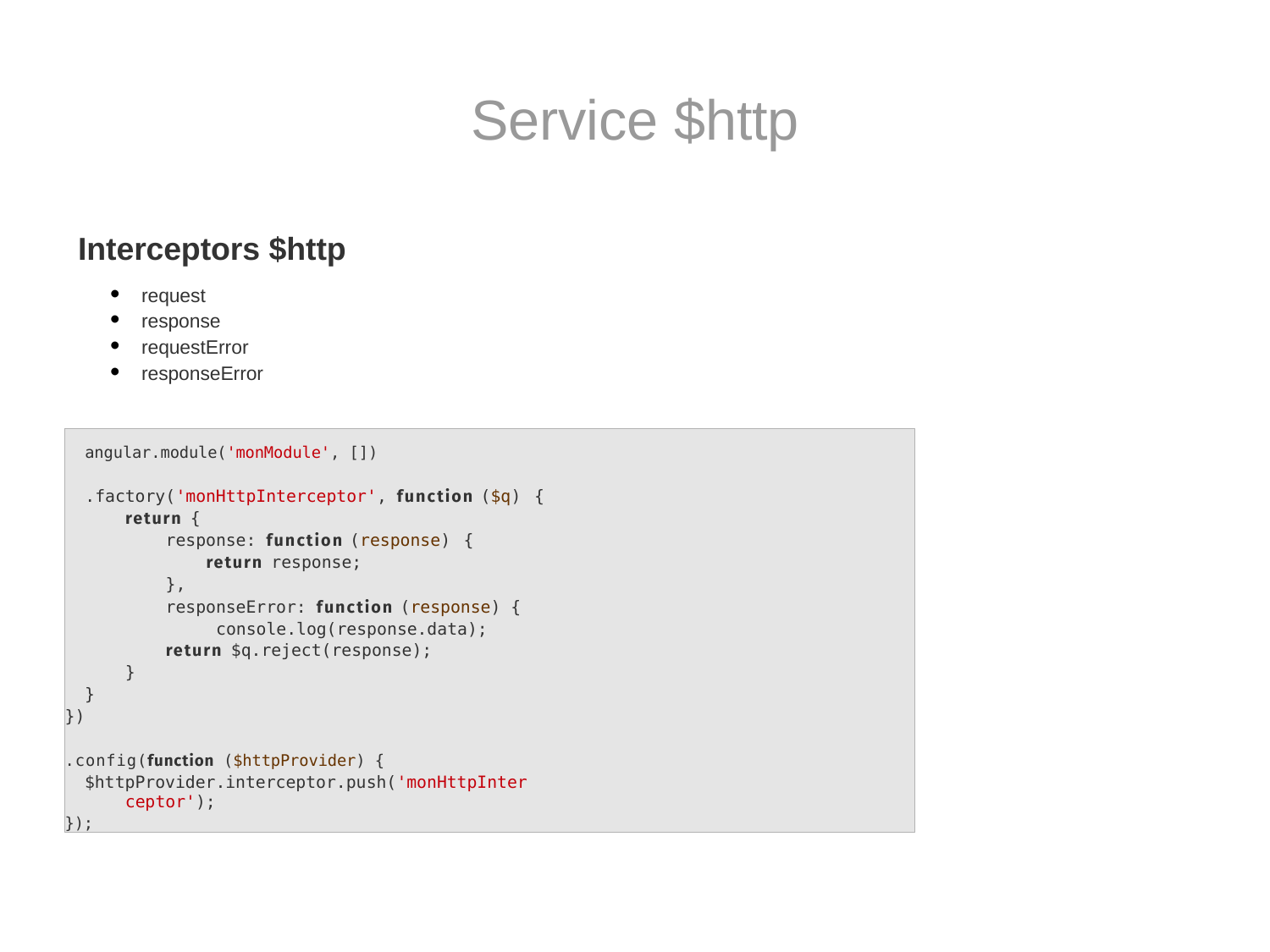

# Service $http
Interceptors $http
request
response
requestError
responseError

angular.module('monModule', [])

.factory('monHttpInterceptor', function ($q) {
return {
response: function (response) {
return response;
},
responseError: function (response) {  console.log(response.data);
return $q.reject(response);
}
}
})

.config(function  ($httpProvider) {
$httpProvider.interceptor.push('monHttpInterceptor');
});